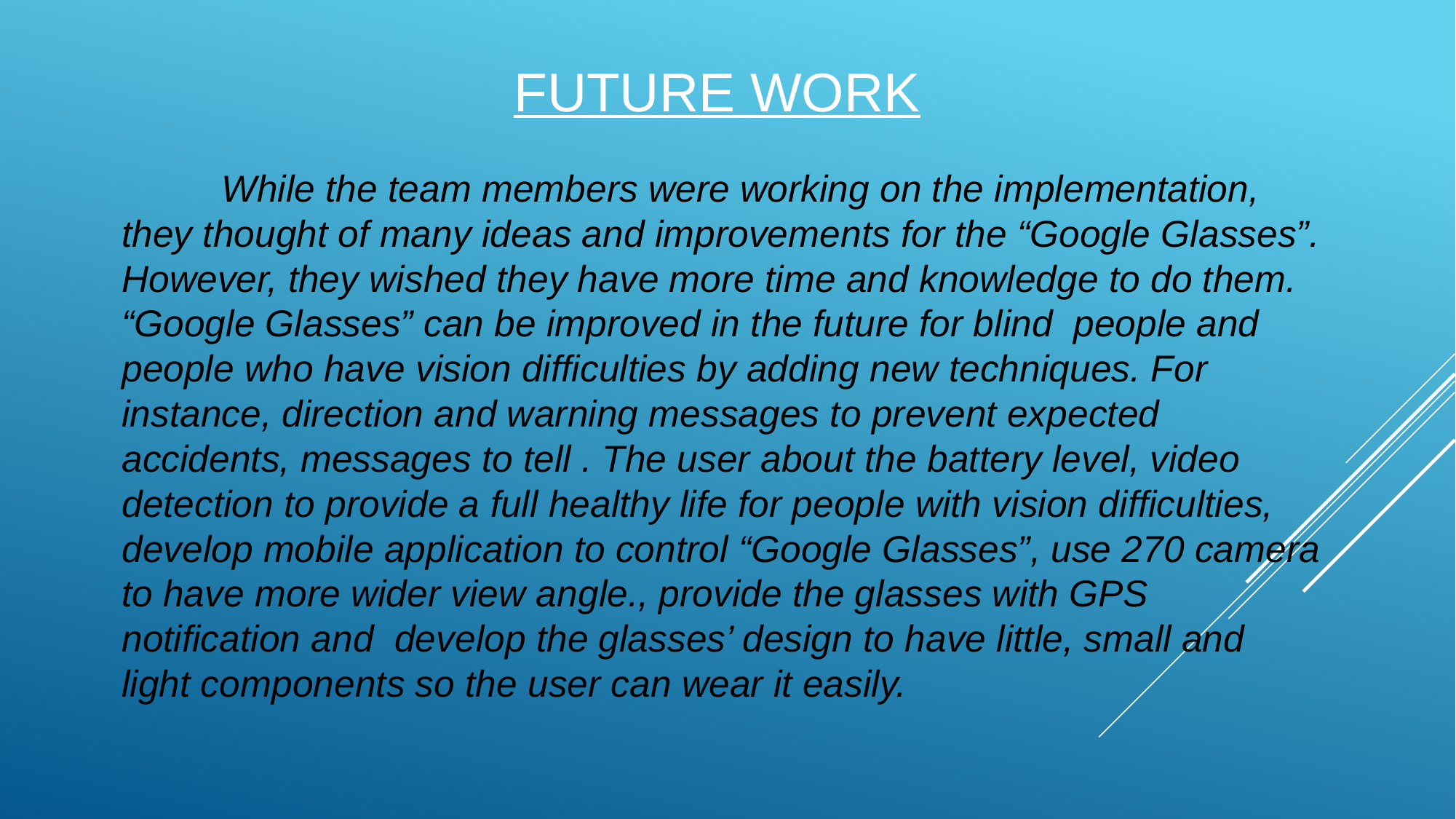

# FUTURE WORK
                      While the team members were working on the implementation, they thought of many ideas and improvements for the “Google Glasses”. However, they wished they have more time and knowledge to do them. “Google Glasses” can be improved in the future for blind  people and people who have vision difficulties by adding new techniques. For instance, direction and warning messages to prevent expected accidents, messages to tell . The user about the battery level, video detection to provide a full healthy life for people with vision difficulties, develop mobile application to control “Google Glasses”, use 270 camera to have more wider view angle., provide the glasses with GPS notification and  develop the glasses’ design to have little, small and light components so the user can wear it easily.